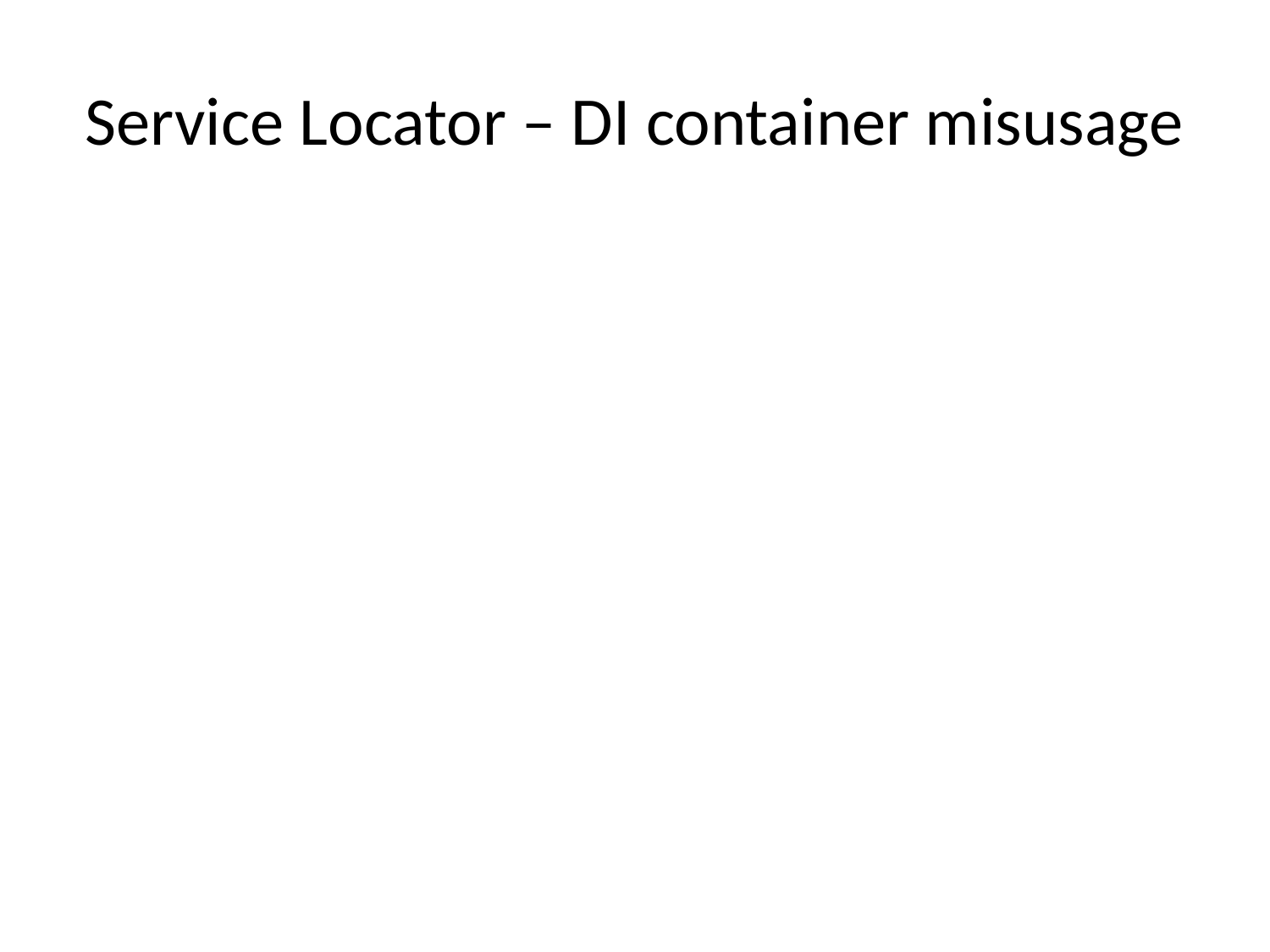

# Service Locator – DI container misusage